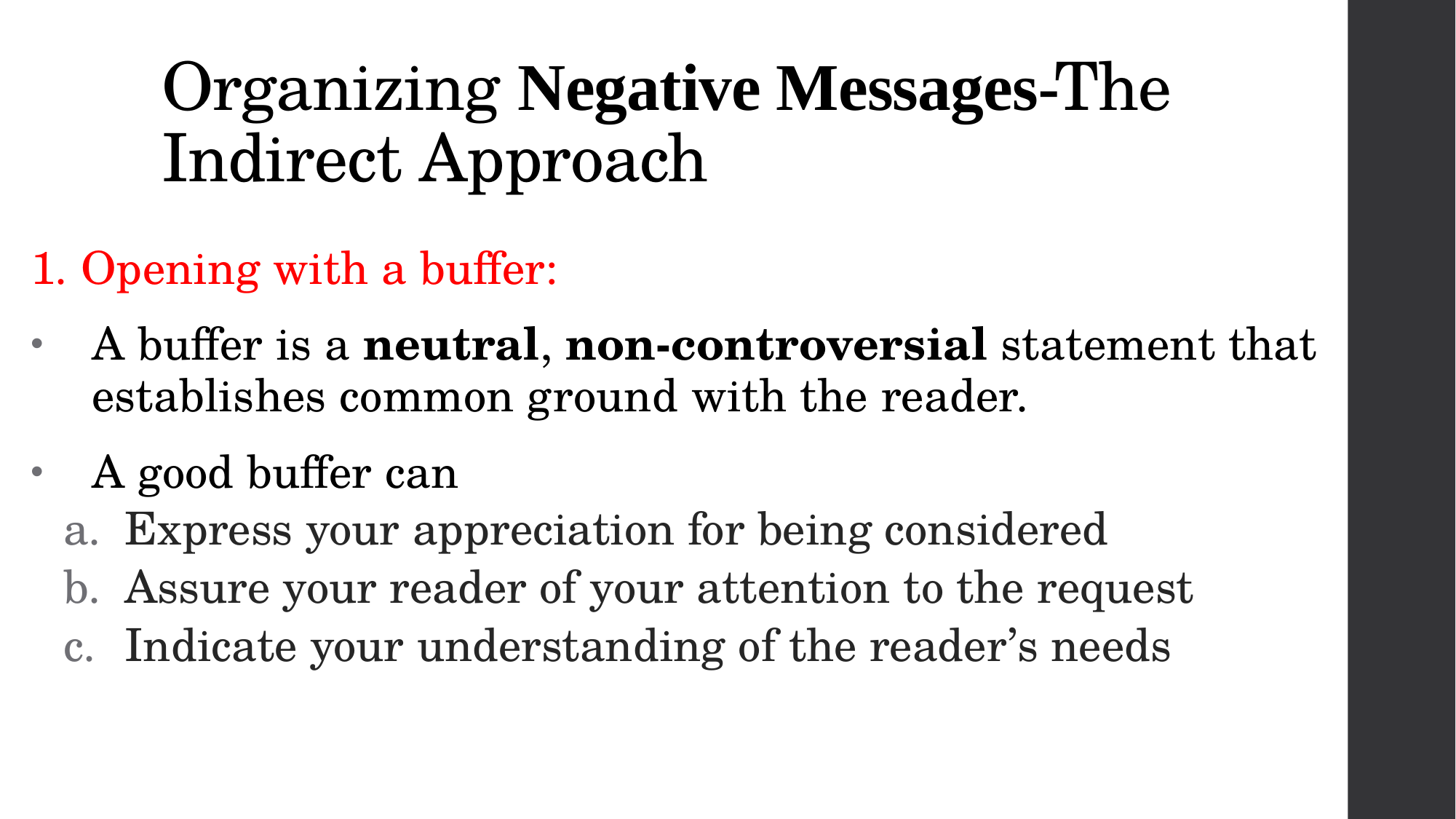

# Organizing Negative Messages-The Indirect Approach
1. Opening with a buffer:
A buffer is a neutral, non-controversial statement that establishes common ground with the reader.
A good buffer can
Express your appreciation for being considered
Assure your reader of your attention to the request
Indicate your understanding of the reader’s needs